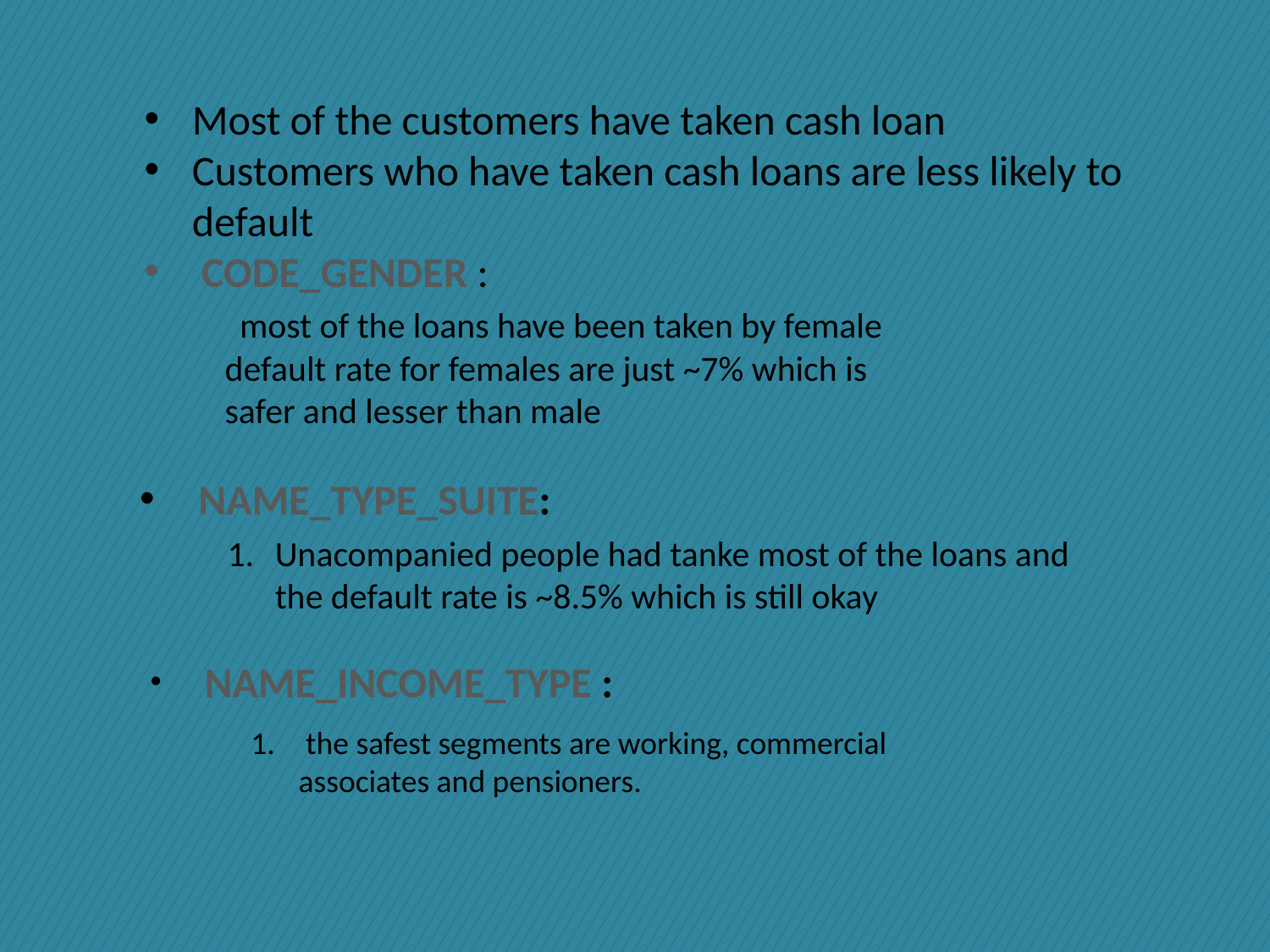

Most of the customers have taken cash loan
Customers who have taken cash loans are less likely to
     default
 CODE_GENDER :
          most of the loans have been taken by female
          default rate for females are just ~7% which is
          safer and lesser than male
  NAME_TYPE_SUITE:
Unacompanied people had tanke most of the loans and the default rate is ~8.5% which is still okay
  NAME_INCOME_TYPE :
 the safest segments are working, commercial associates and pensioners.